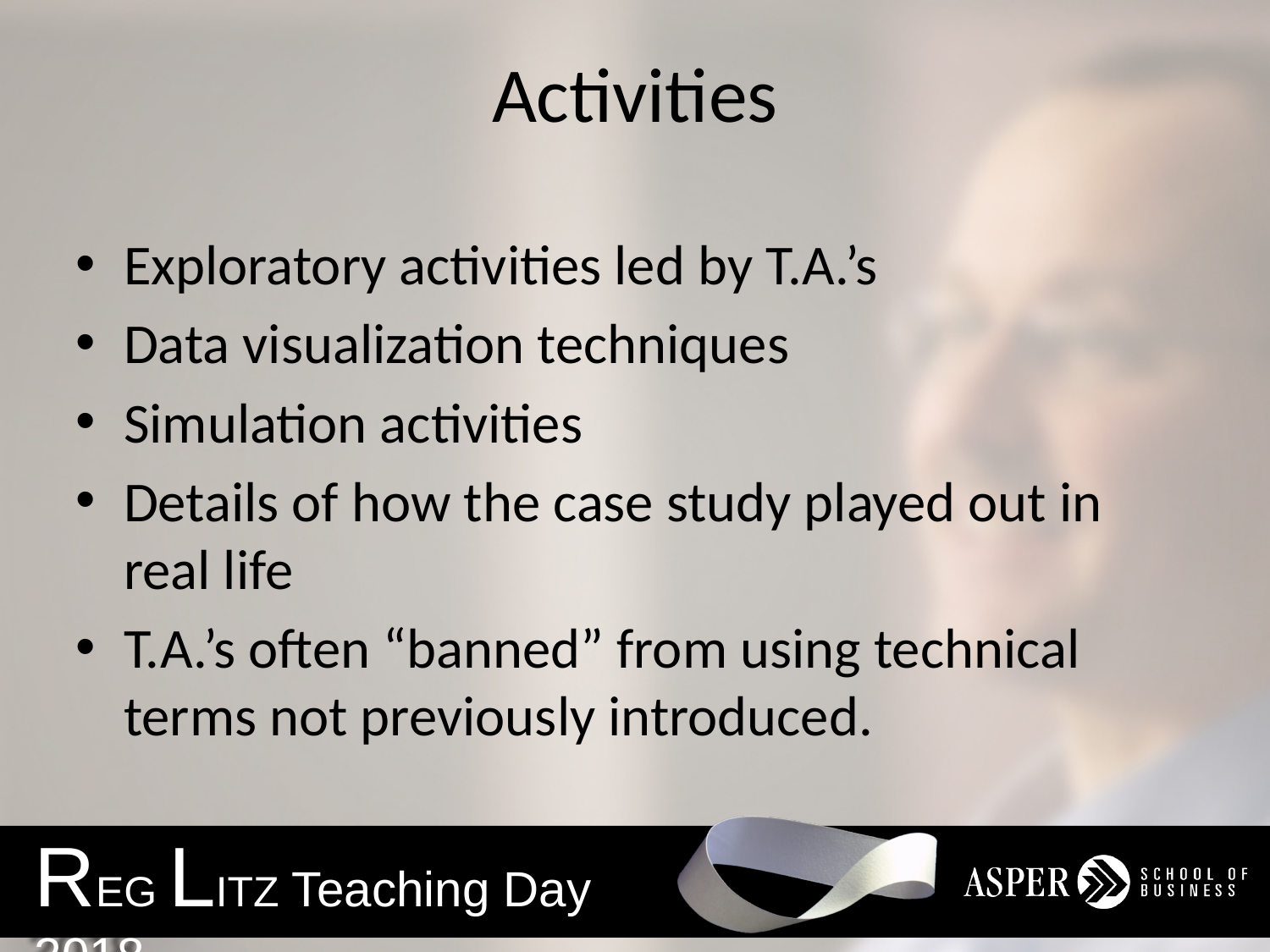

# Activities
Exploratory activities led by T.A.’s
Data visualization techniques
Simulation activities
Details of how the case study played out in real life
T.A.’s often “banned” from using technical terms not previously introduced.